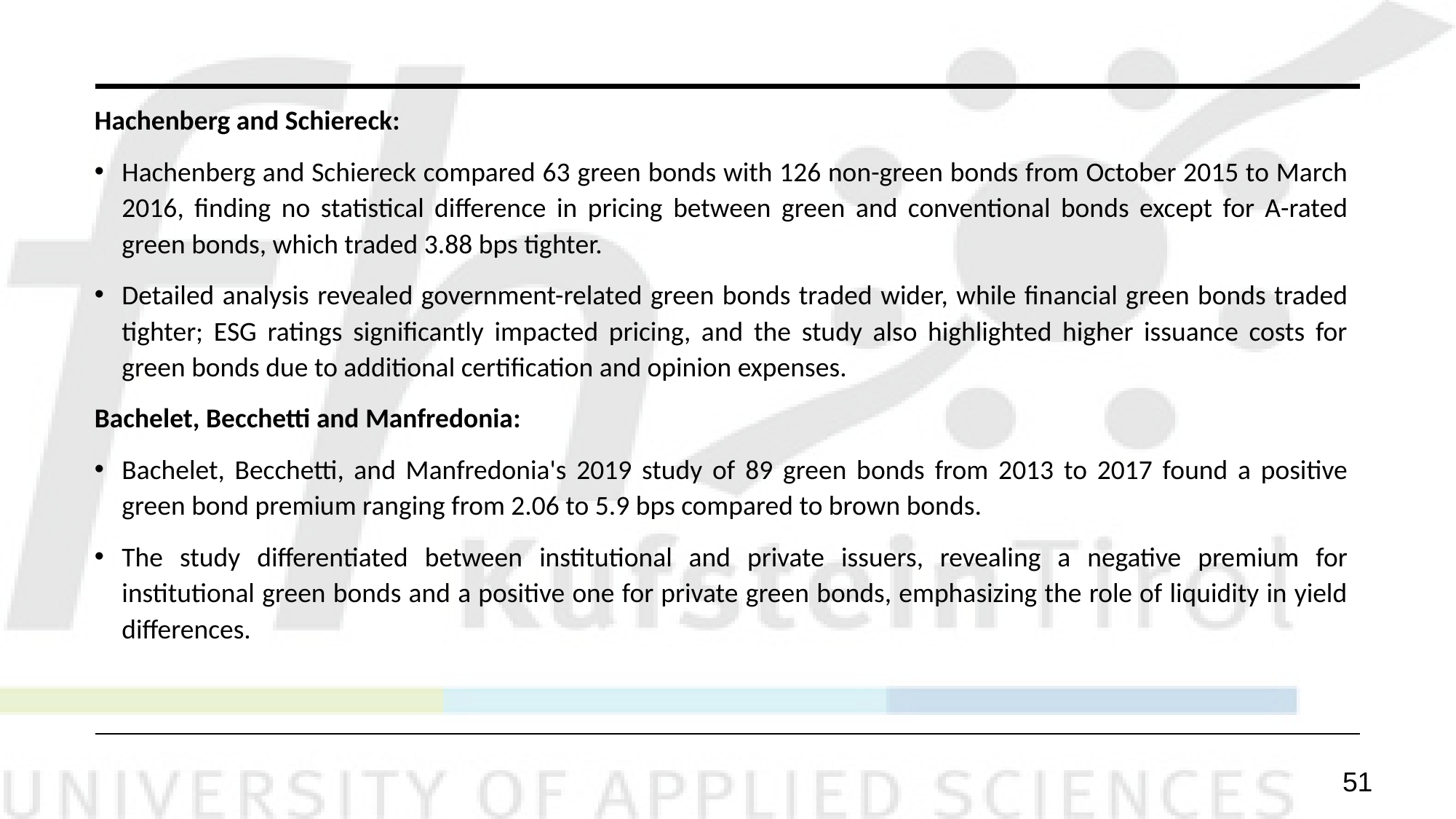

Hachenberg and Schiereck:
Hachenberg and Schiereck compared 63 green bonds with 126 non-green bonds from October 2015 to March 2016, finding no statistical difference in pricing between green and conventional bonds except for A-rated green bonds, which traded 3.88 bps tighter.
Detailed analysis revealed government-related green bonds traded wider, while financial green bonds traded tighter; ESG ratings significantly impacted pricing, and the study also highlighted higher issuance costs for green bonds due to additional certification and opinion expenses.
Bachelet, Becchetti and Manfredonia:
Bachelet, Becchetti, and Manfredonia's 2019 study of 89 green bonds from 2013 to 2017 found a positive green bond premium ranging from 2.06 to 5.9 bps compared to brown bonds.
The study differentiated between institutional and private issuers, revealing a negative premium for institutional green bonds and a positive one for private green bonds, emphasizing the role of liquidity in yield differences.
51